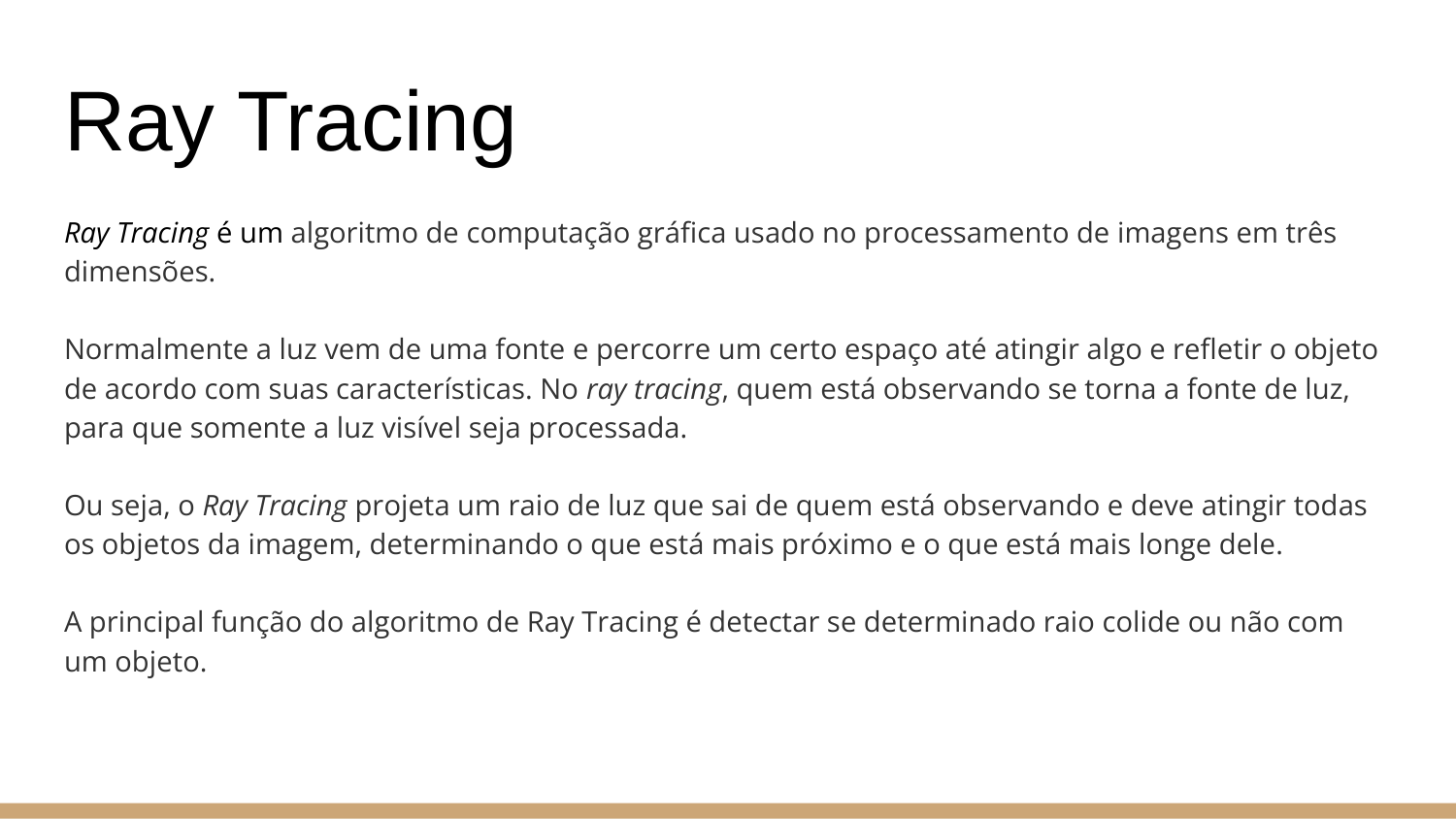

# Ray Tracing
Ray Tracing é um algoritmo de computação gráfica usado no processamento de imagens em três dimensões.

Normalmente a luz vem de uma fonte e percorre um certo espaço até atingir algo e refletir o objeto de acordo com suas características. No ray tracing, quem está observando se torna a fonte de luz, para que somente a luz visível seja processada.

Ou seja, o Ray Tracing projeta um raio de luz que sai de quem está observando e deve atingir todas os objetos da imagem, determinando o que está mais próximo e o que está mais longe dele.

A principal função do algoritmo de Ray Tracing é detectar se determinado raio colide ou não com um objeto.